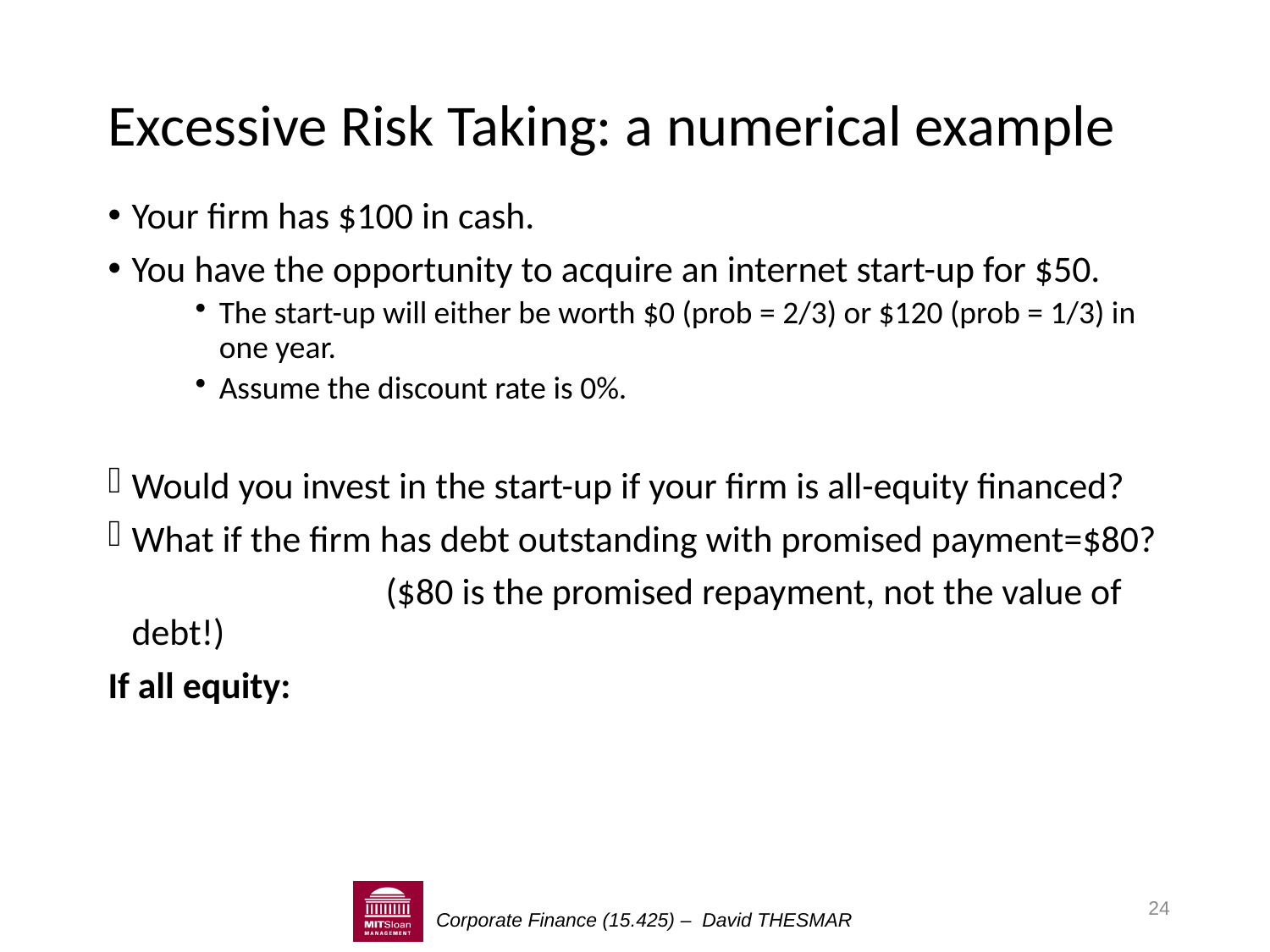

# Excessive Risk Taking: a numerical example
Your firm has $100 in cash.
You have the opportunity to acquire an internet start-up for $50.
The start-up will either be worth $0 (prob = 2/3) or $120 (prob = 1/3) in one year.
Assume the discount rate is 0%.

Would you invest in the start-up if your firm is all-equity financed?
What if the firm has debt outstanding with promised payment=$80?
			($80 is the promised repayment, not the value of debt!)
If all equity:
	Expected payoff = 0.66 × 0 + 0.33 × 120 = $40
	NPV = -50 + 40 = –$10	   →	Reject!
24